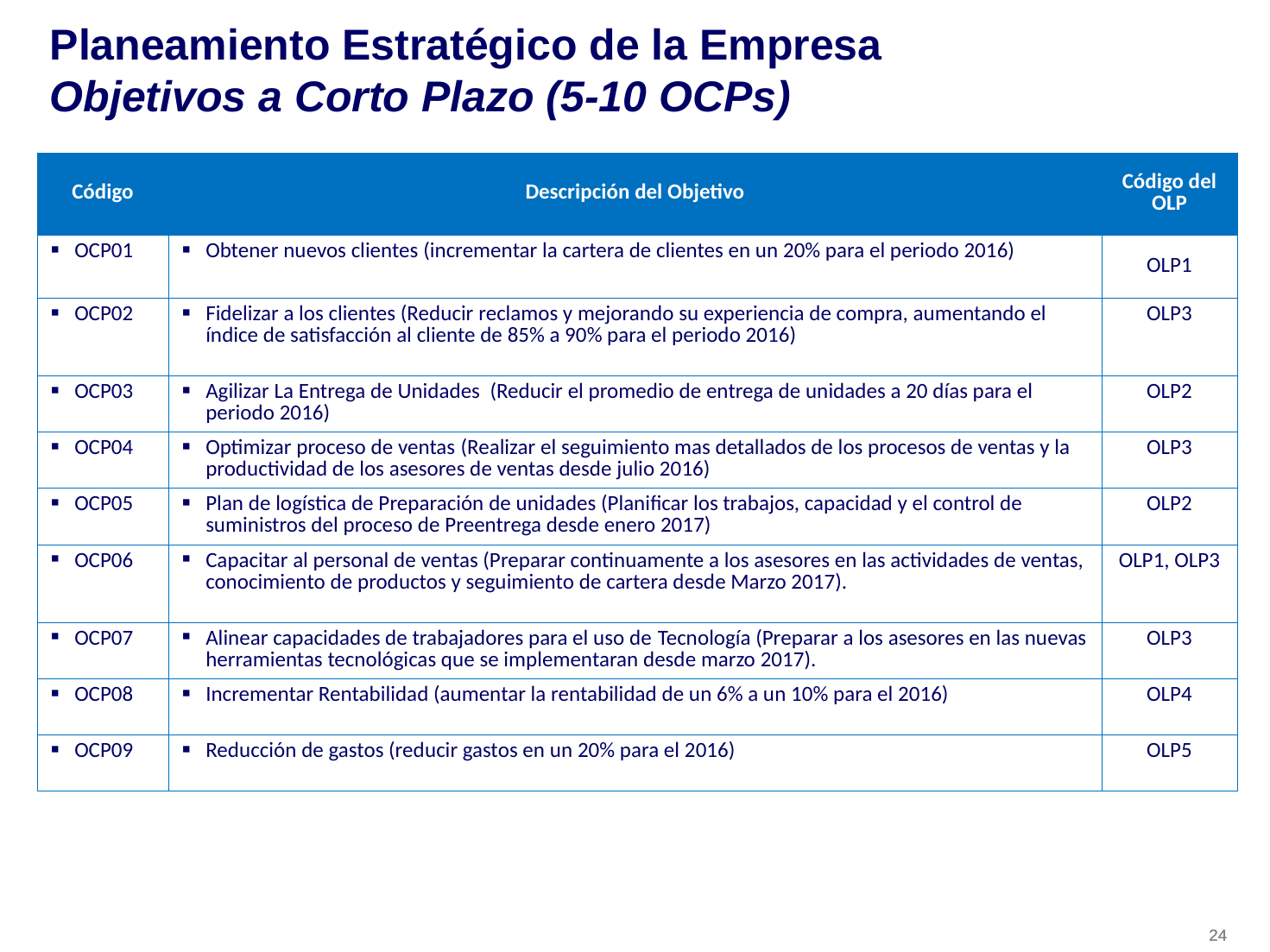

# Planeamiento Estratégico de la Empresa Objetivos a Corto Plazo (5-10 OCPs)
| Código | Descripción del Objetivo | Código del OLP |
| --- | --- | --- |
| OCP01 | Obtener nuevos clientes (incrementar la cartera de clientes en un 20% para el periodo 2016) | OLP1 |
| OCP02 | Fidelizar a los clientes (Reducir reclamos y mejorando su experiencia de compra, aumentando el índice de satisfacción al cliente de 85% a 90% para el periodo 2016) | OLP3 |
| OCP03 | Agilizar La Entrega de Unidades (Reducir el promedio de entrega de unidades a 20 días para el periodo 2016) | OLP2 |
| OCP04 | Optimizar proceso de ventas (Realizar el seguimiento mas detallados de los procesos de ventas y la productividad de los asesores de ventas desde julio 2016) | OLP3 |
| OCP05 | Plan de logística de Preparación de unidades (Planificar los trabajos, capacidad y el control de suministros del proceso de Preentrega desde enero 2017) | OLP2 |
| OCP06 | Capacitar al personal de ventas (Preparar continuamente a los asesores en las actividades de ventas, conocimiento de productos y seguimiento de cartera desde Marzo 2017). | OLP1, OLP3 |
| OCP07 | Alinear capacidades de trabajadores para el uso de Tecnología (Preparar a los asesores en las nuevas herramientas tecnológicas que se implementaran desde marzo 2017). | OLP3 |
| OCP08 | Incrementar Rentabilidad (aumentar la rentabilidad de un 6% a un 10% para el 2016) | OLP4 |
| OCP09 | Reducción de gastos (reducir gastos en un 20% para el 2016) | OLP5 |